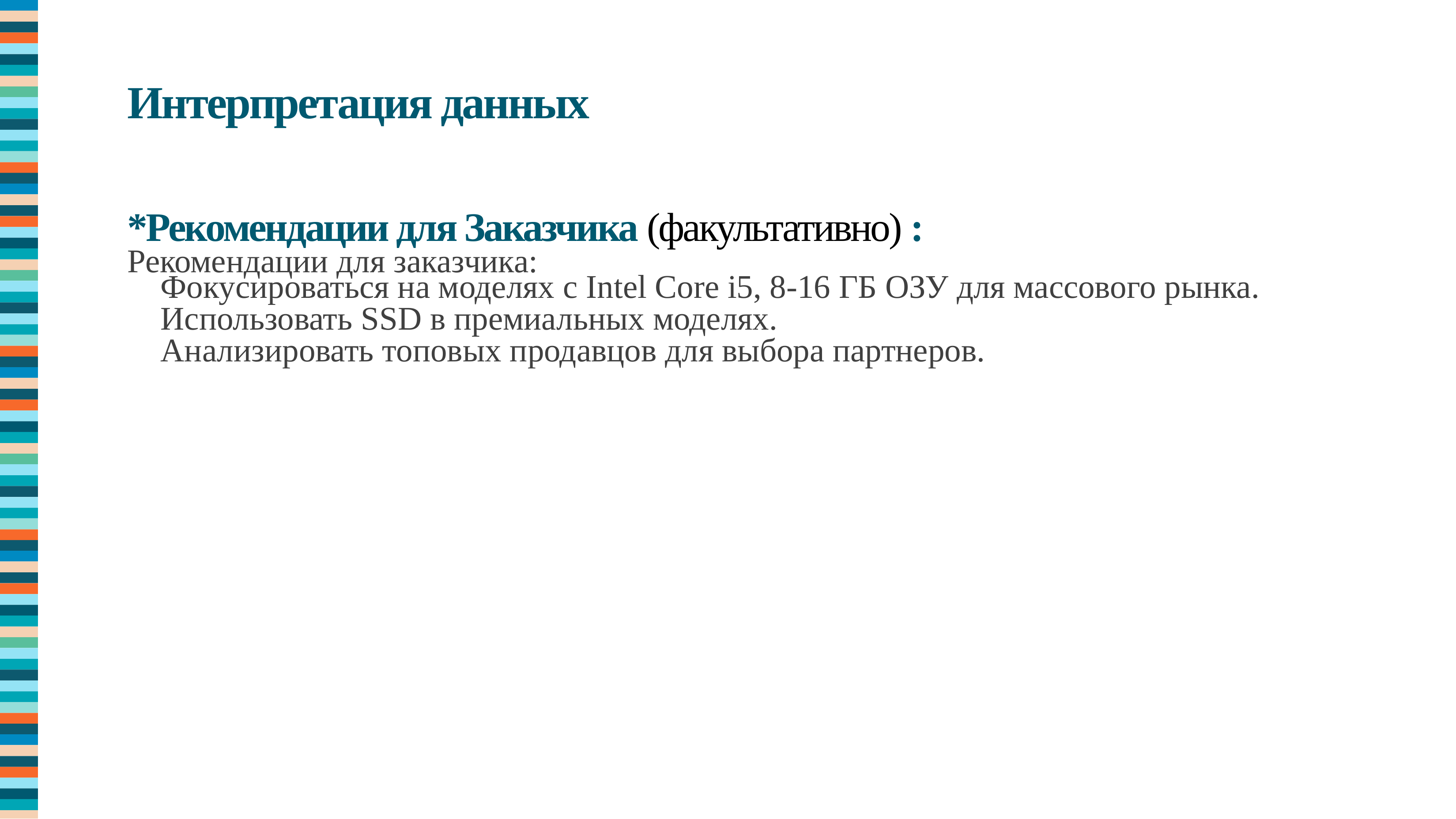

Интерпретация данных
*Рекомендации для Заказчика (факультативно) :
Рекомендации для заказчика:
Фокусироваться на моделях с Intel Core i5, 8-16 ГБ ОЗУ для массового рынка.
Использовать SSD в премиальных моделях.
Анализировать топовых продавцов для выбора партнеров.